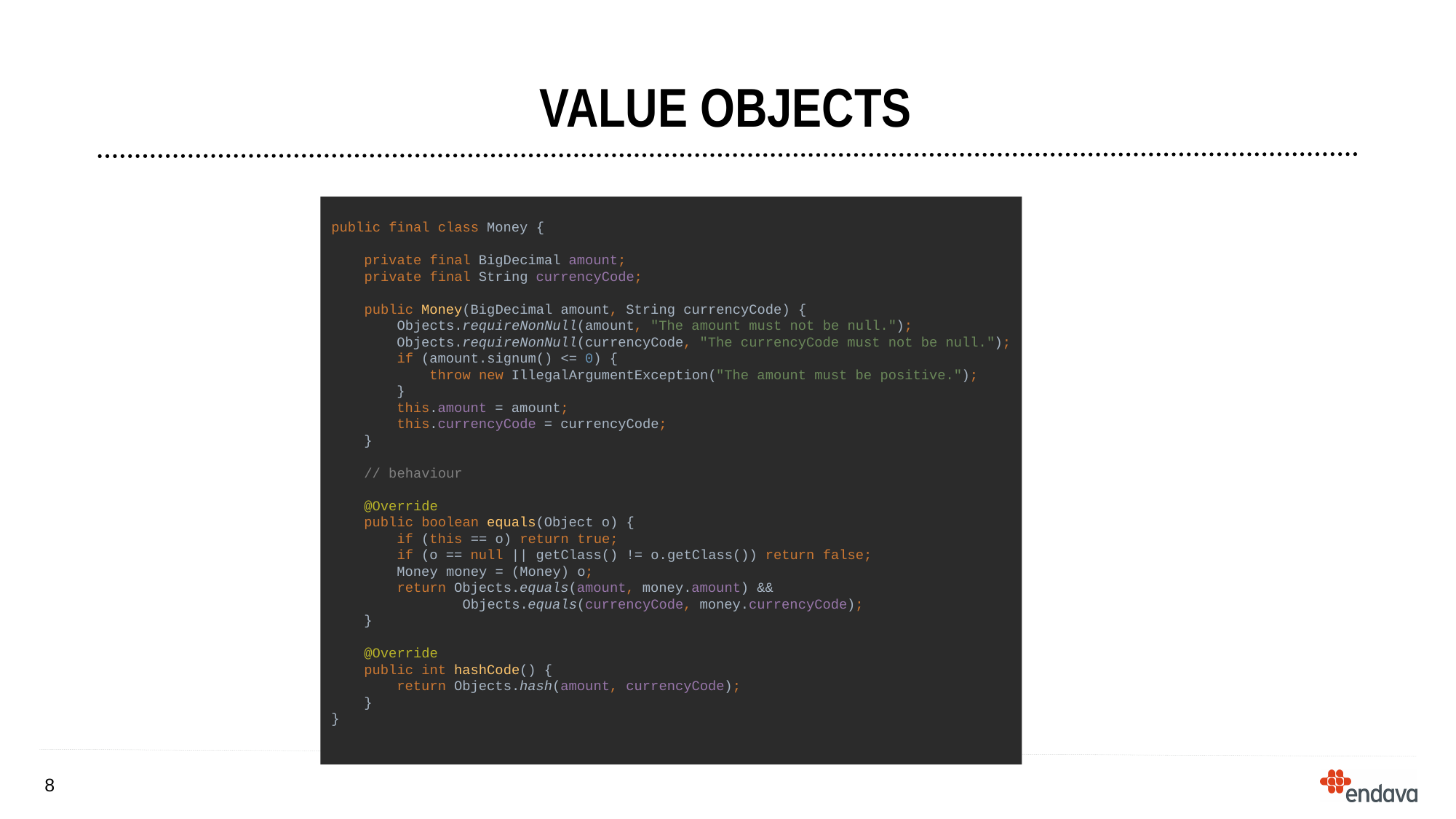

# Value objects

public final class Money {
    private final BigDecimal amount;
    private final String currencyCode;
    public Money(BigDecimal amount, String currencyCode) {
        Objects.requireNonNull(amount, "The amount must not be null.");
        Objects.requireNonNull(currencyCode, "The currencyCode must not be null.");
        if (amount.signum() <= 0) {
            throw new IllegalArgumentException("The amount must be positive.");
        }
        this.amount = amount;
        this.currencyCode = currencyCode;
    }
    // behaviour
    @Override
    public boolean equals(Object o) {
        if (this == o) return true;
        if (o == null || getClass() != o.getClass()) return false;
        Money money = (Money) o;
        return Objects.equals(amount, money.amount) &&
                Objects.equals(currencyCode, money.currencyCode);
    }
    @Override
    public int hashCode() {
        return Objects.hash(amount, currencyCode);
    }
}